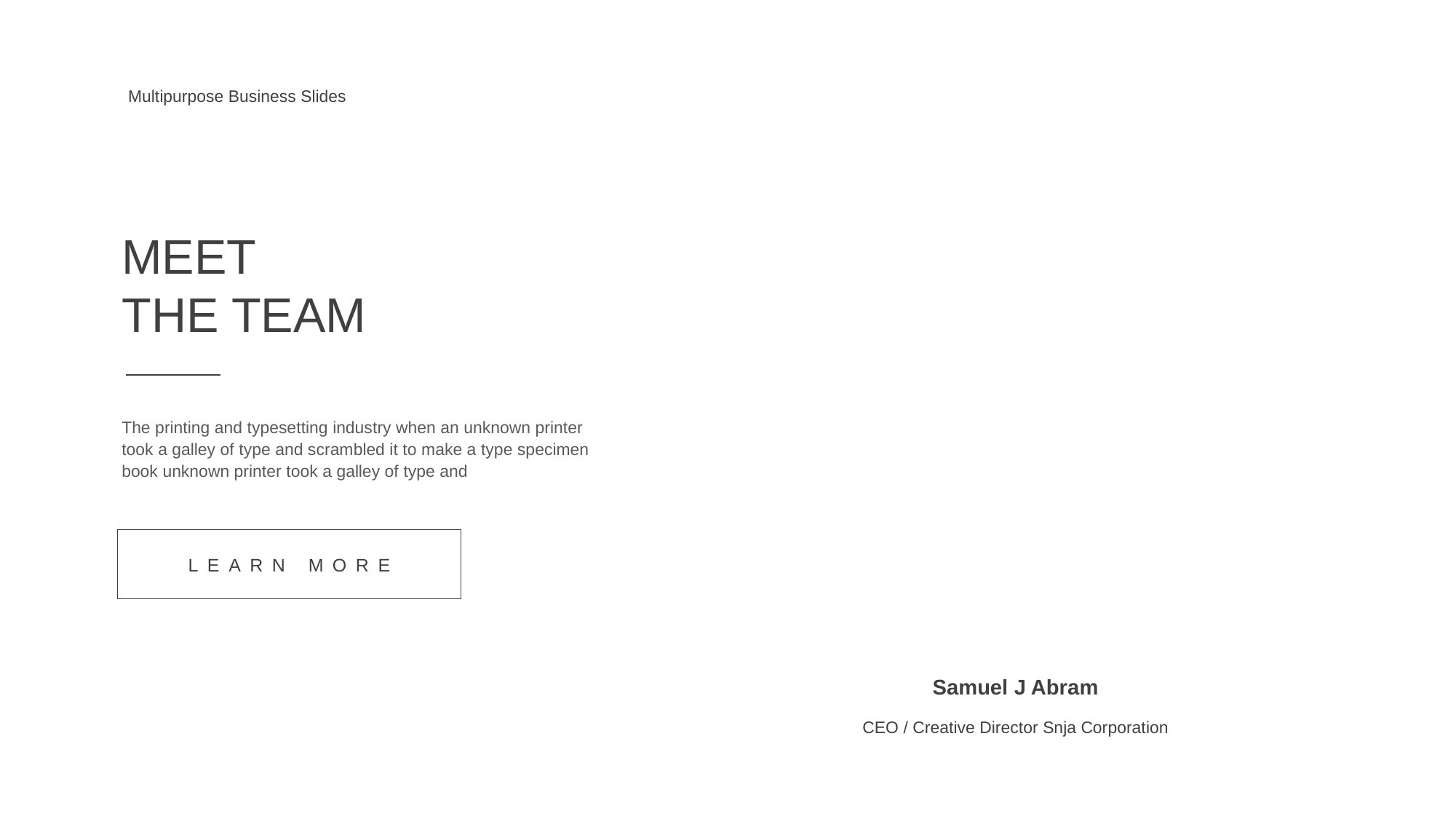

Multipurpose Business Slides

MEET
THE TEAM
The printing and typesetting industry when an unknown printer took a galley of type and scrambled it to make a type specimen book unknown printer took a galley of type and
LEARN MORE
Samuel J Abram
CEO / Creative Director Snja Corporation